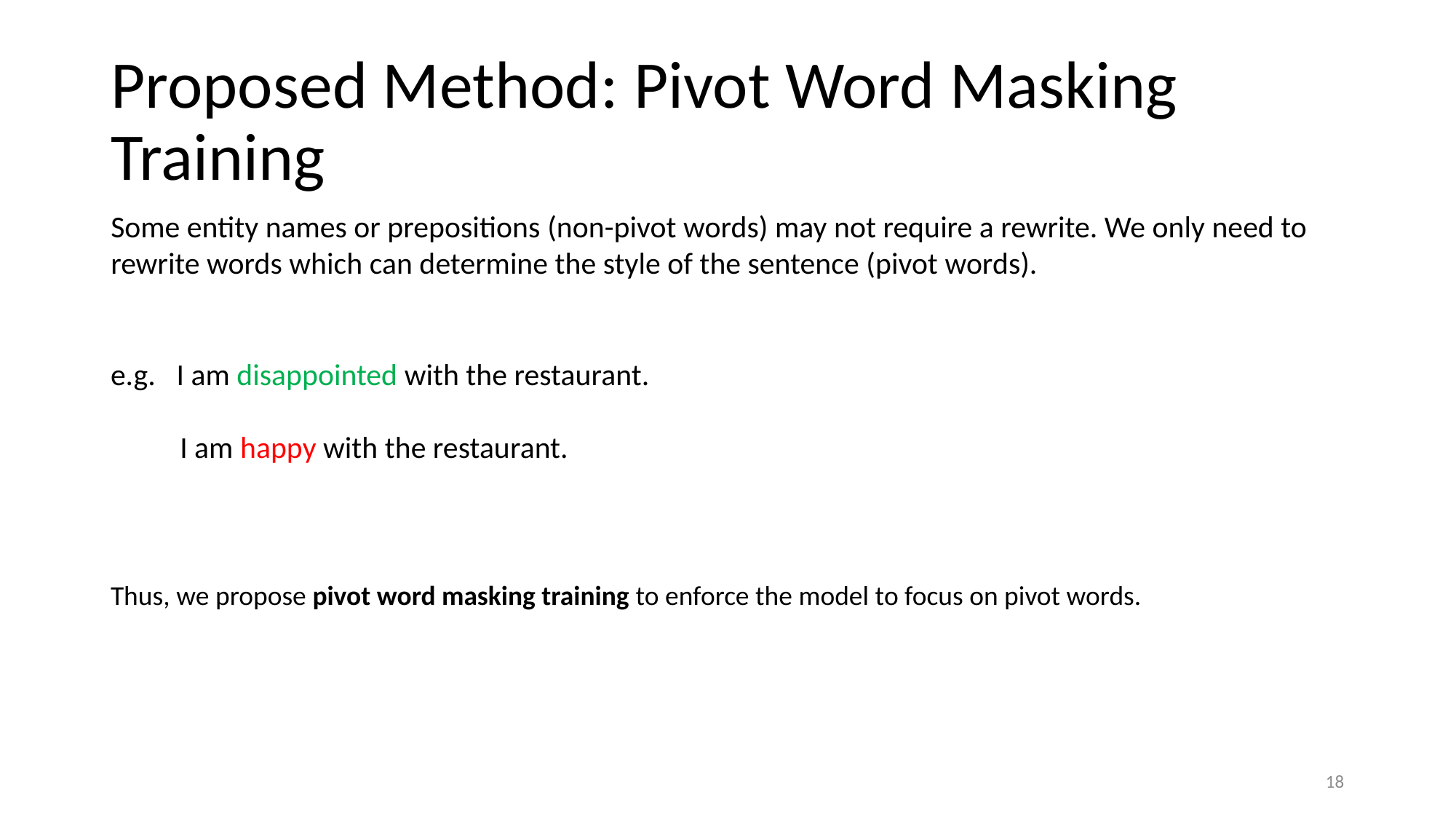

# Proposed Method: Pivot Word Masking Training
Some entity names or prepositions (non-pivot words) may not require a rewrite. We only need to rewrite words which can determine the style of the sentence (pivot words).

e.g.   I am disappointed with the restaurant.

          I am happy with the restaurant.

Thus, we propose pivot word masking training to enforce the model to focus on pivot words.
18